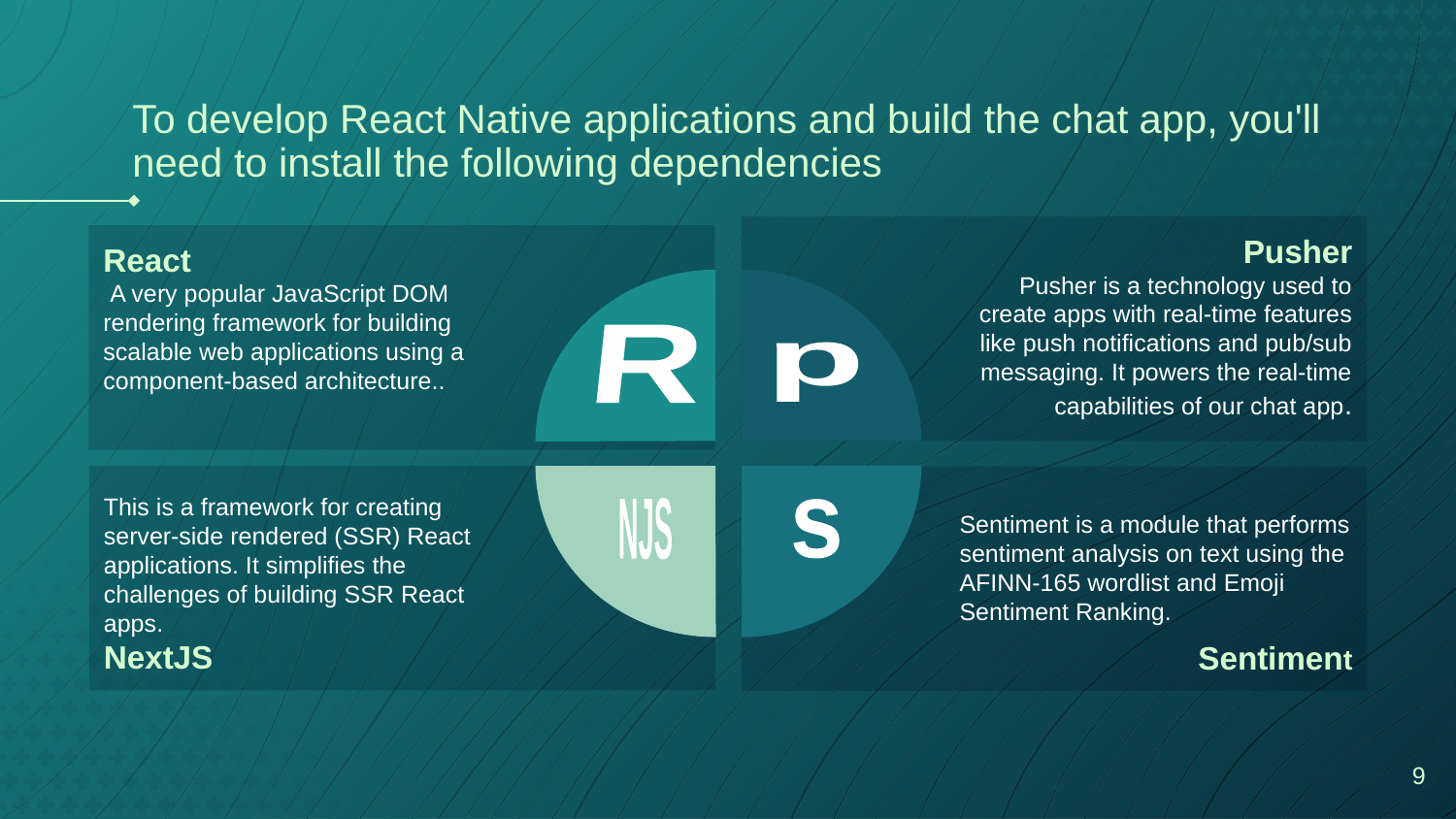

# To develop React Native applications and build the chat app, you'll need to install the following dependencies
Pusher
Pusher is a technology used to create apps with real-time features like push notifications and pub/sub messaging. It powers the real-time capabilities of our chat app.
React
 A very popular JavaScript DOM rendering framework for building scalable web applications using a component-based architecture..

R
p

This is a framework for creating server-side rendered (SSR) React applications. It simplifies the challenges of building SSR React apps.
NextJS
Sentiment is a module that performs sentiment analysis on text using the AFINN-165 wordlist and Emoji Sentiment Ranking.
Sentiment
NJS
s
9